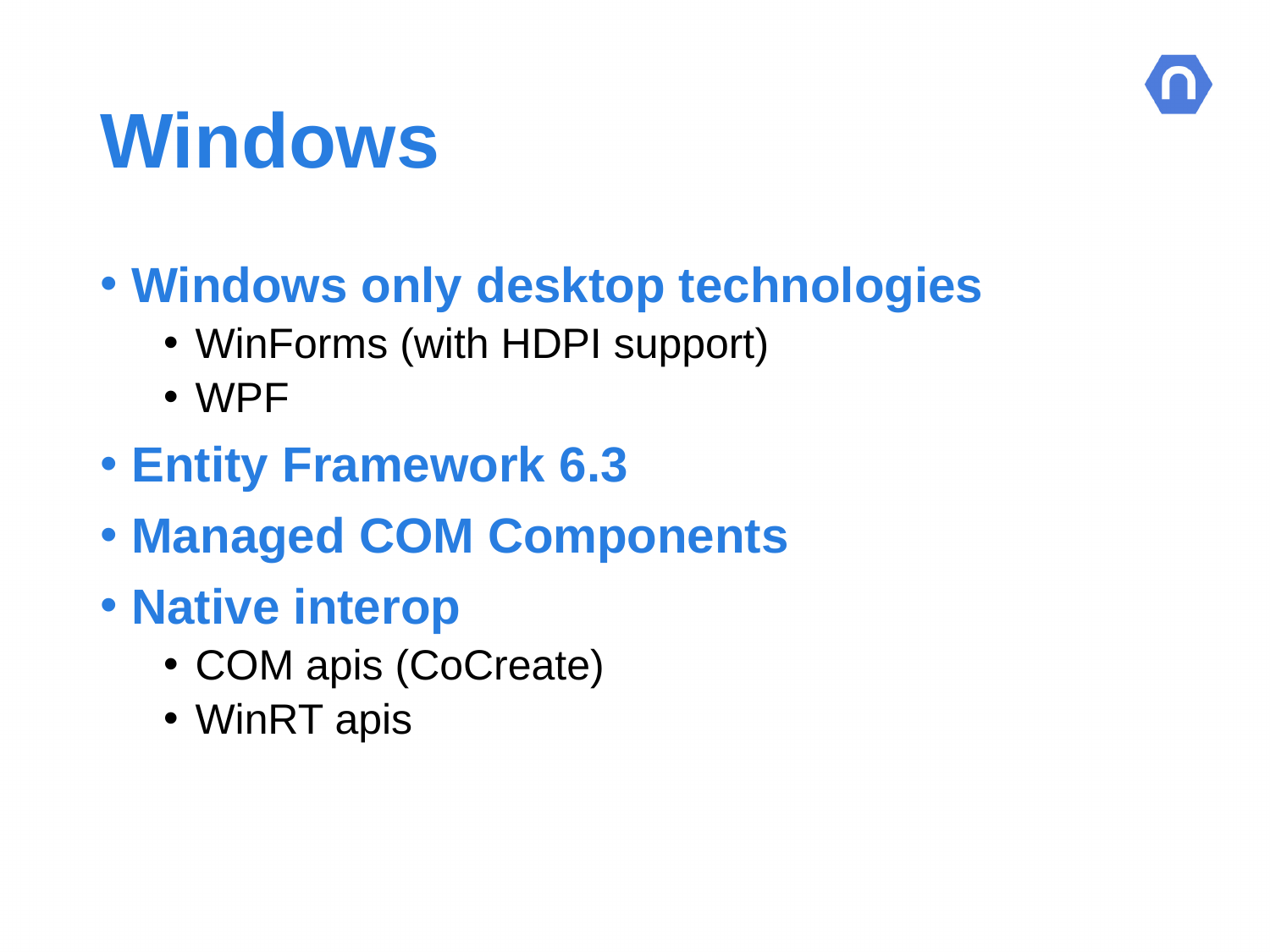

# Windows
Windows only desktop technologies
WinForms (with HDPI support)
WPF
Entity Framework 6.3
Managed COM Components
Native interop
COM apis (CoCreate)
WinRT apis